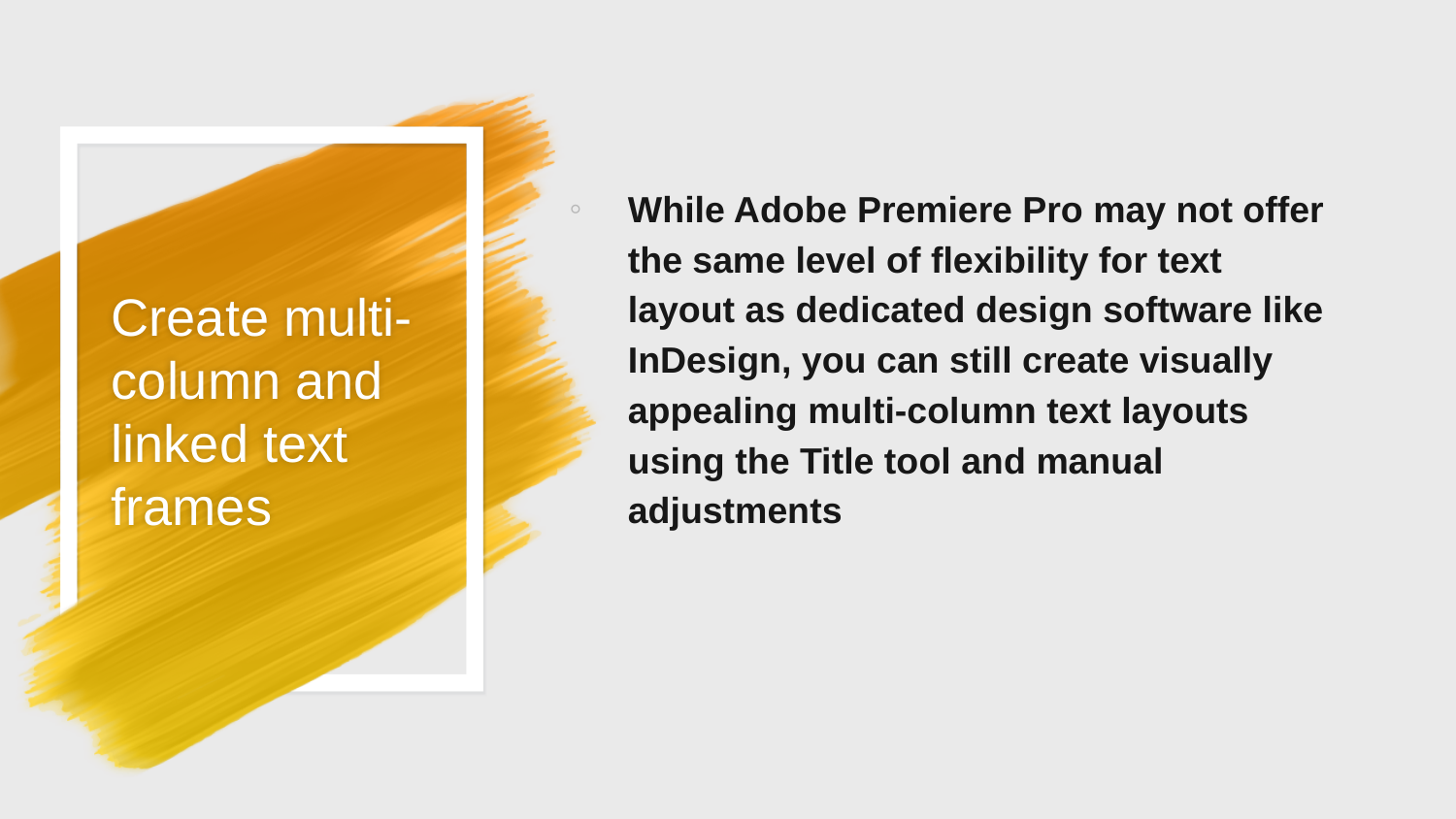

While Adobe Premiere Pro may not offer the same level of flexibility for text layout as dedicated design software like InDesign, you can still create visually appealing multi-column text layouts using the Title tool and manual adjustments
# Create multi-column and linked text frames